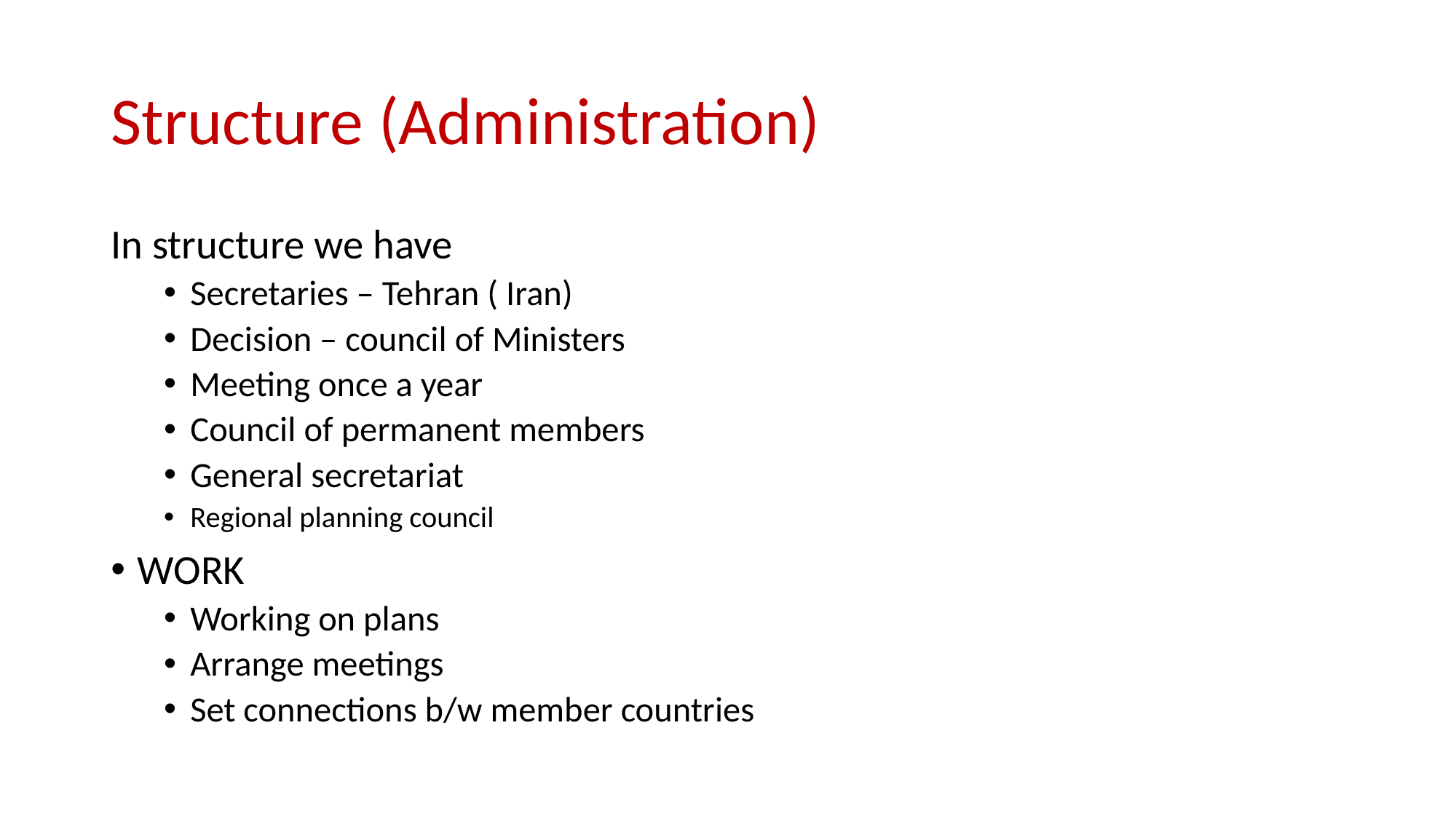

# Structure (Administration)
In structure we have
Secretaries – Tehran ( Iran)
Decision – council of Ministers
Meeting once a year
Council of permanent members
General secretariat
Regional planning council
WORK
Working on plans
Arrange meetings
Set connections b/w member countries